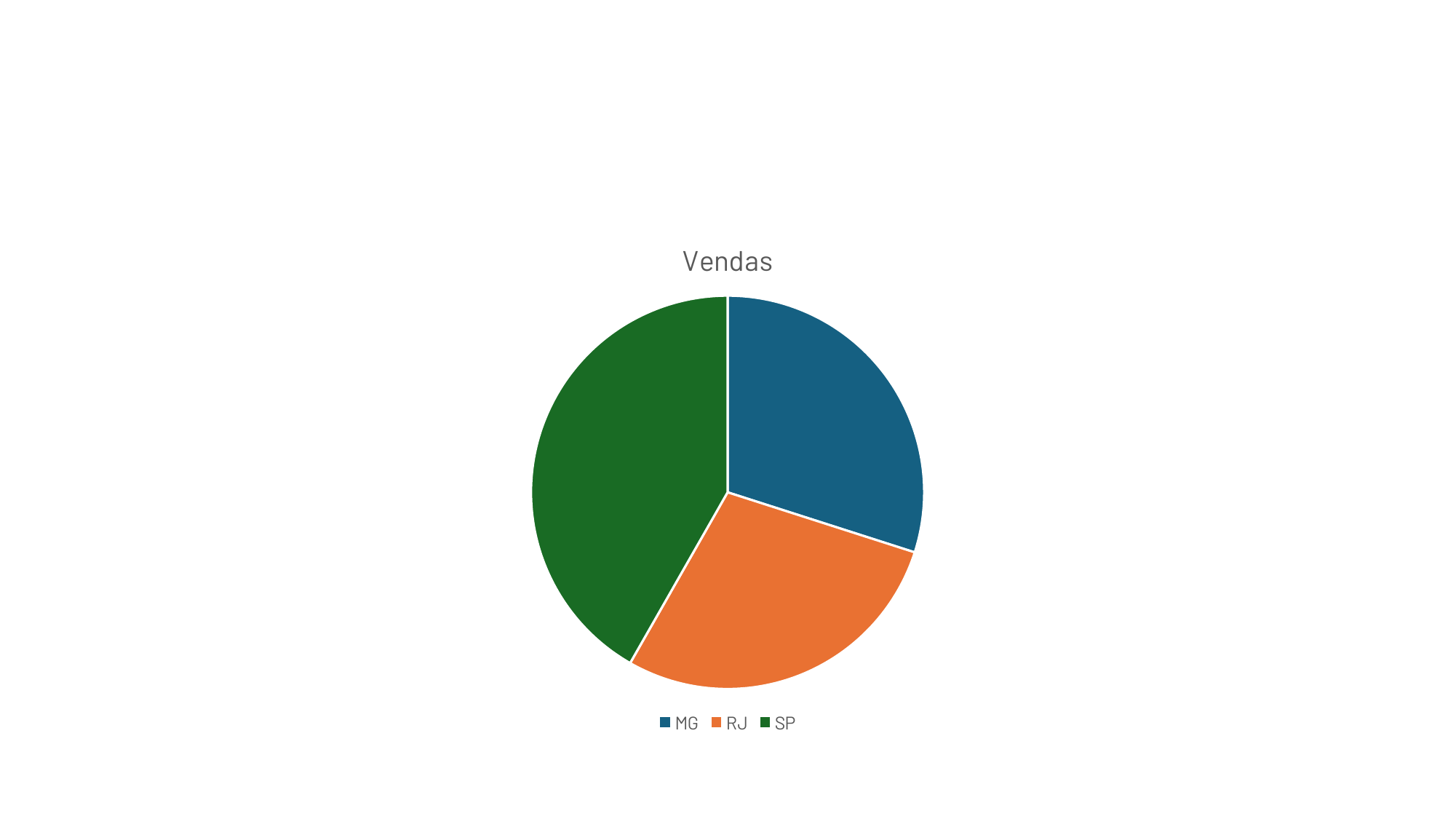

#

### Chart:

| Category | Vendas |
|---|---|
| MG | 934015.24 |
| RJ | 883379.9299999999 |
| SP | 1302289.74 |